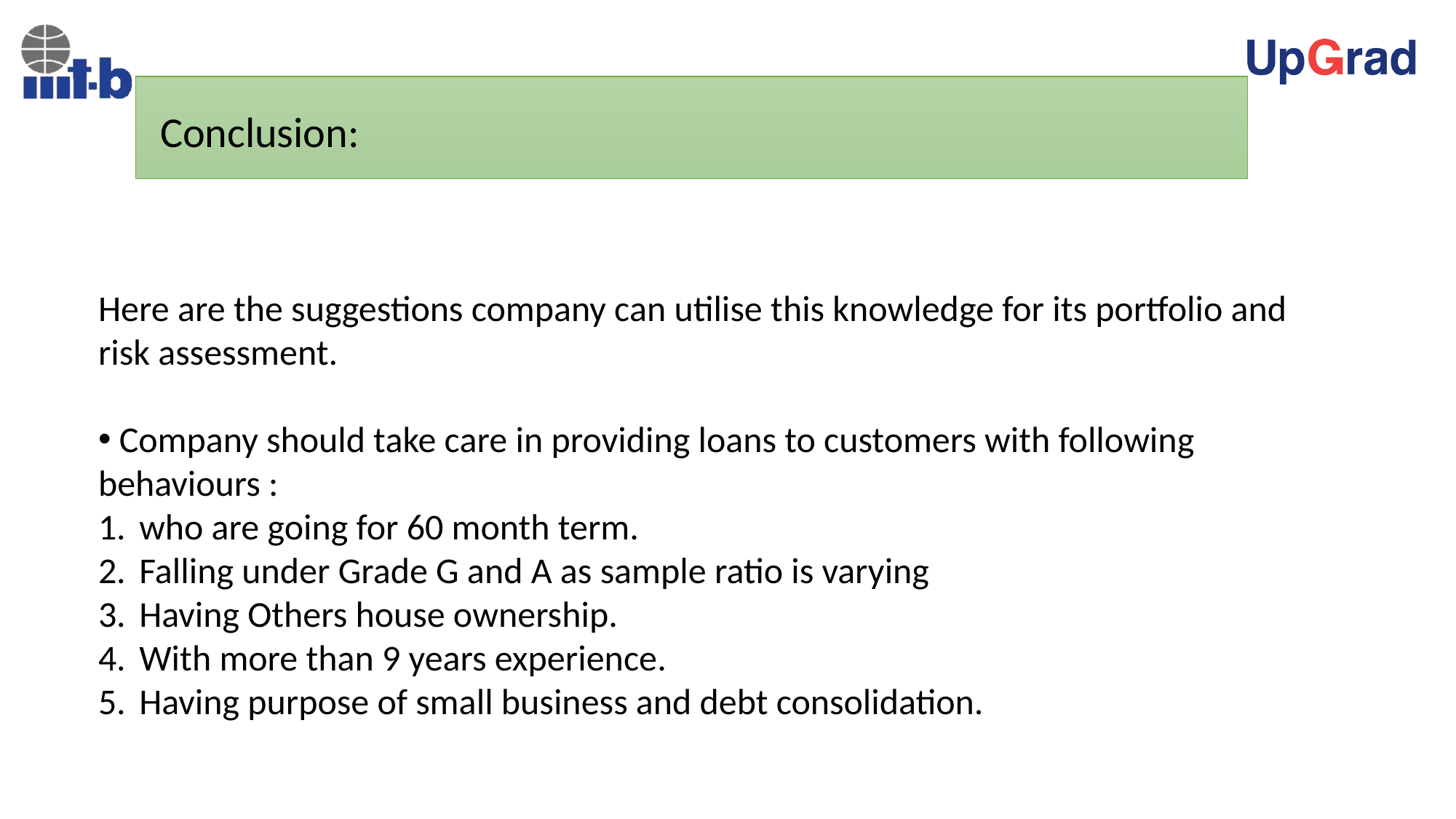

# Conclusion:
Here are the suggestions company can utilise this knowledge for its portfolio and risk assessment.

 Company should take care in providing loans to customers with following behaviours :
who are going for 60 month term.
Falling under Grade G and A as sample ratio is varying
Having Others house ownership.
With more than 9 years experience.
Having purpose of small business and debt consolidation.